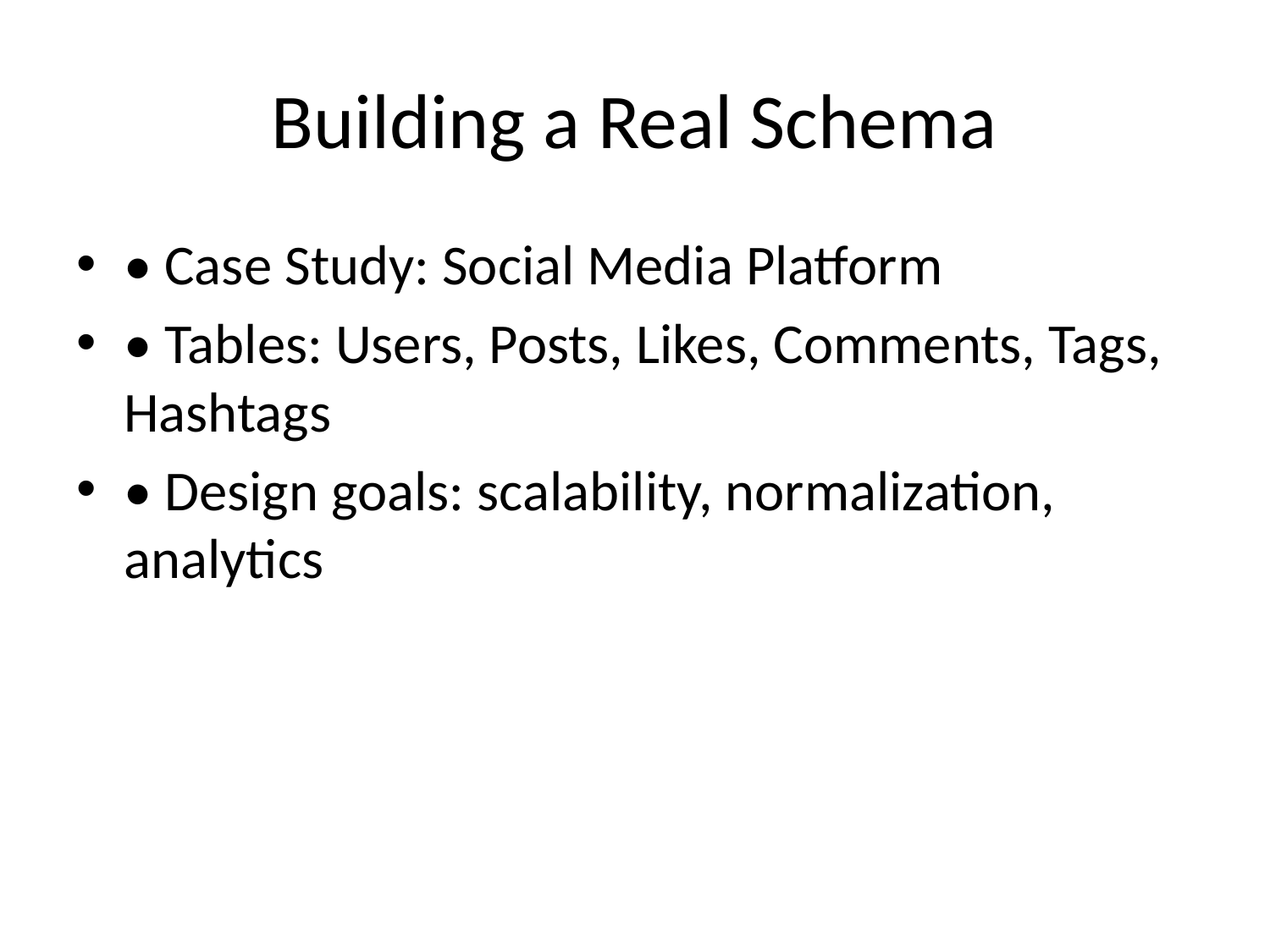

# Building a Real Schema
• Case Study: Social Media Platform
• Tables: Users, Posts, Likes, Comments, Tags, Hashtags
• Design goals: scalability, normalization, analytics